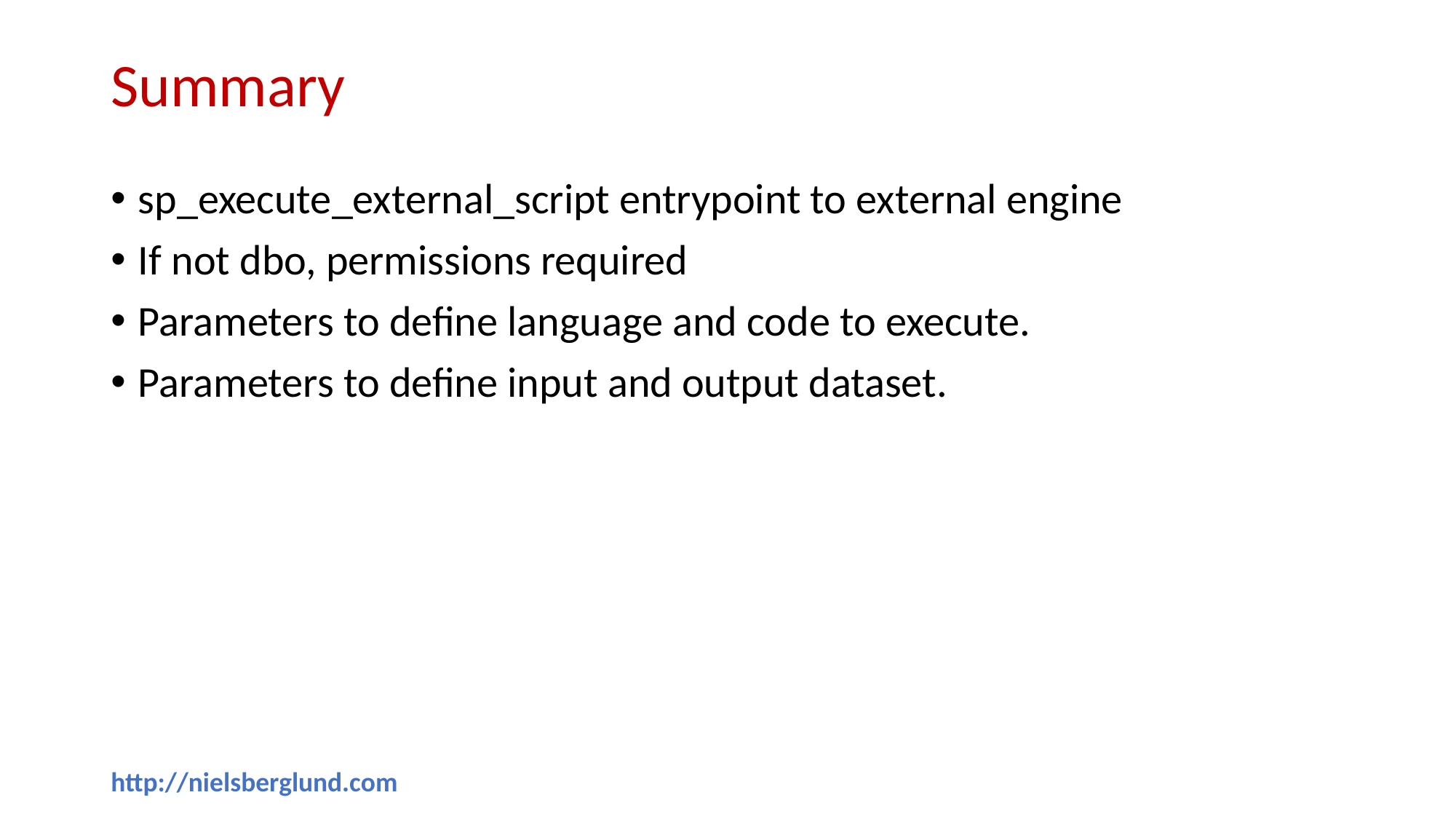

# Summary
sp_execute_external_script entrypoint to external engine
If not dbo, permissions required
Parameters to define language and code to execute.
Parameters to define input and output dataset.
http://nielsberglund.com